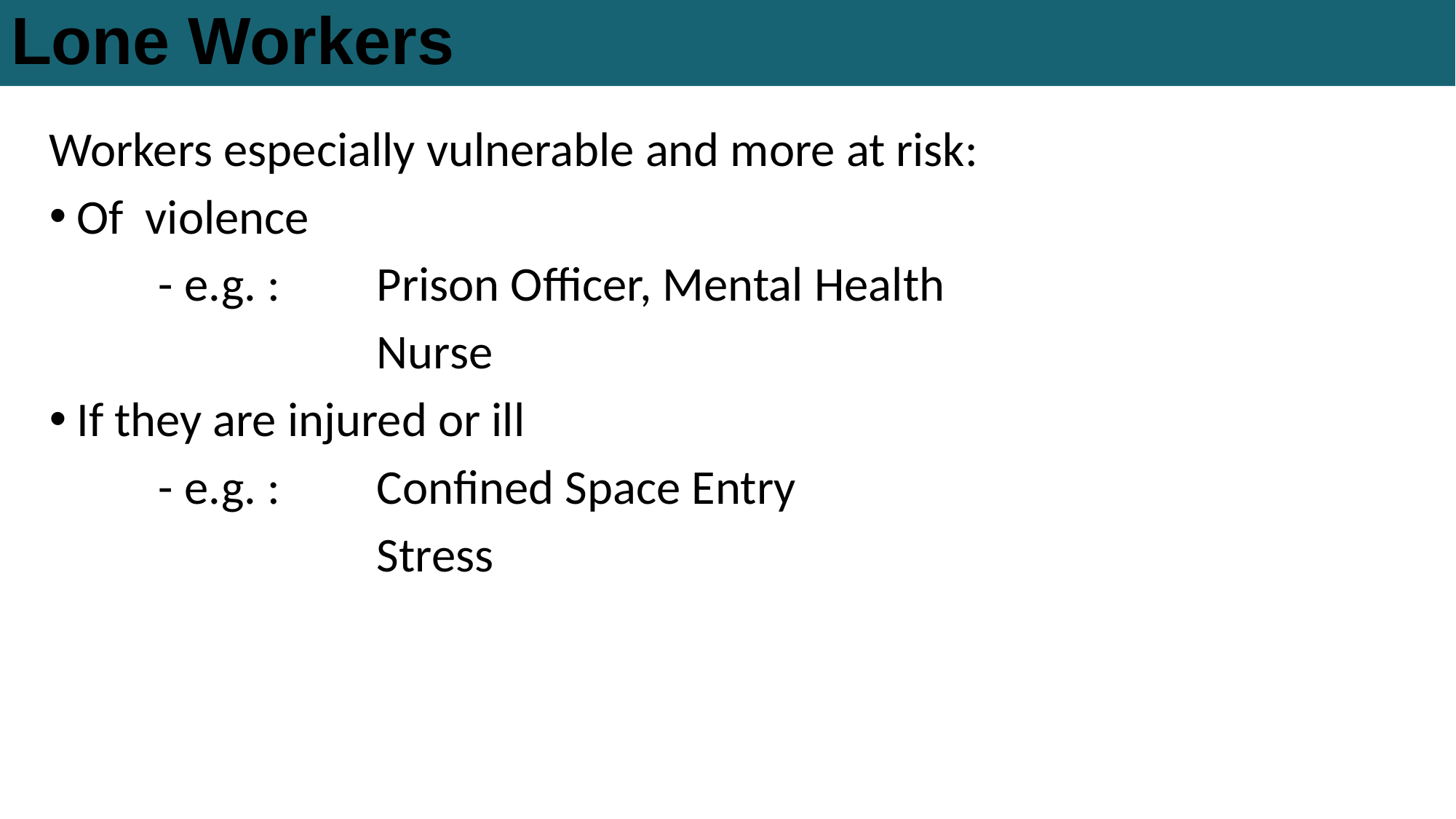

# Lone Workers
Workers especially vulnerable and more at risk:
Of  violence
	- e.g. :	Prison Officer, Mental Health
			Nurse
If they are injured or ill
	- e.g. :	Confined Space Entry
			Stress